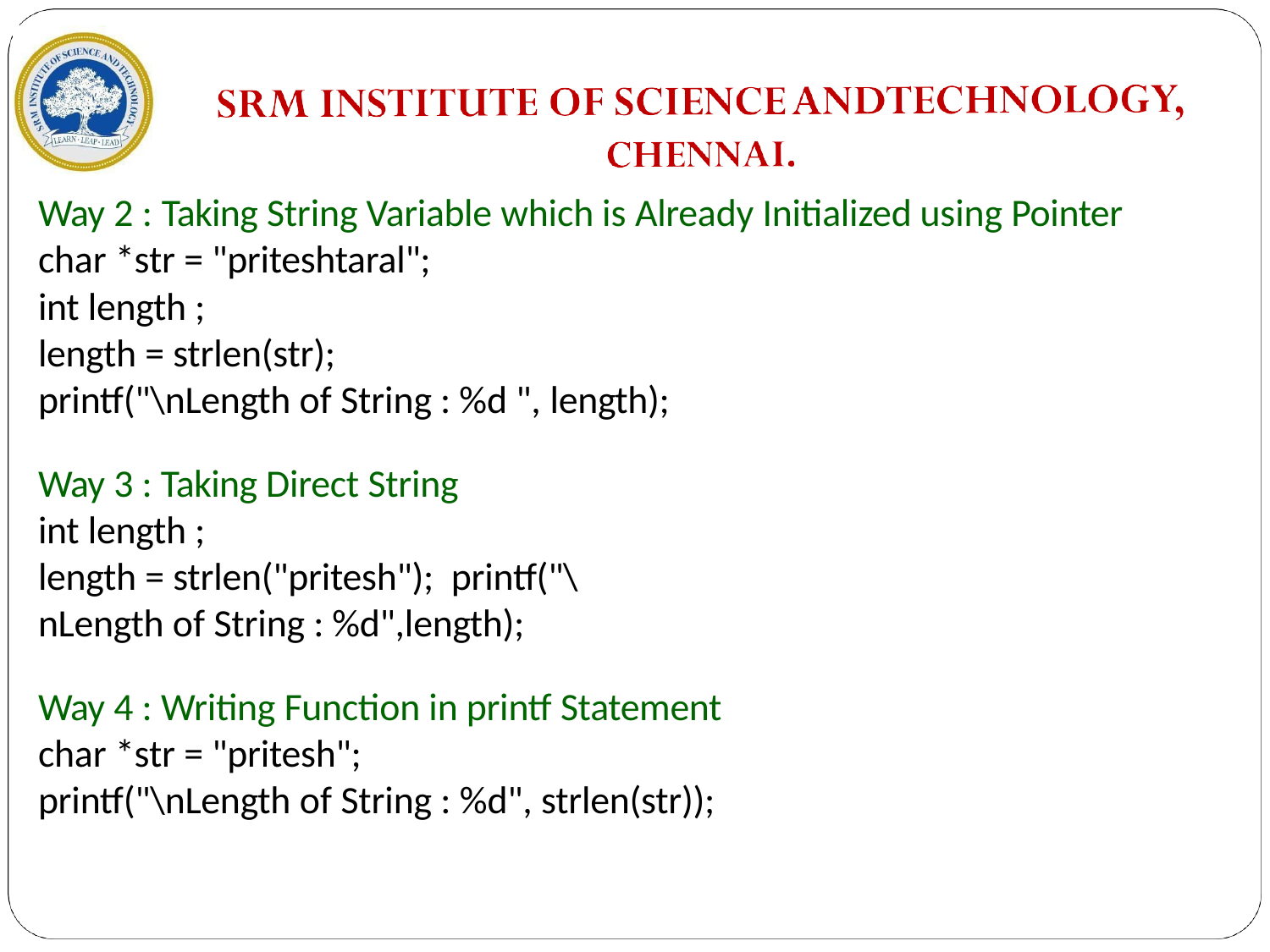

Way 2 : Taking String Variable which is Already Initialized using Pointer  char *str = "priteshtaral";
int length ;
length = strlen(str);
printf("\nLength of String : %d ", length);

Way 3 : Taking Direct String  int length ;
length = strlen("pritesh");  printf("\nLength of String : %d",length);

Way 4 : Writing Function in printf Statement  char *str = "pritesh";
printf("\nLength of String : %d", strlen(str));